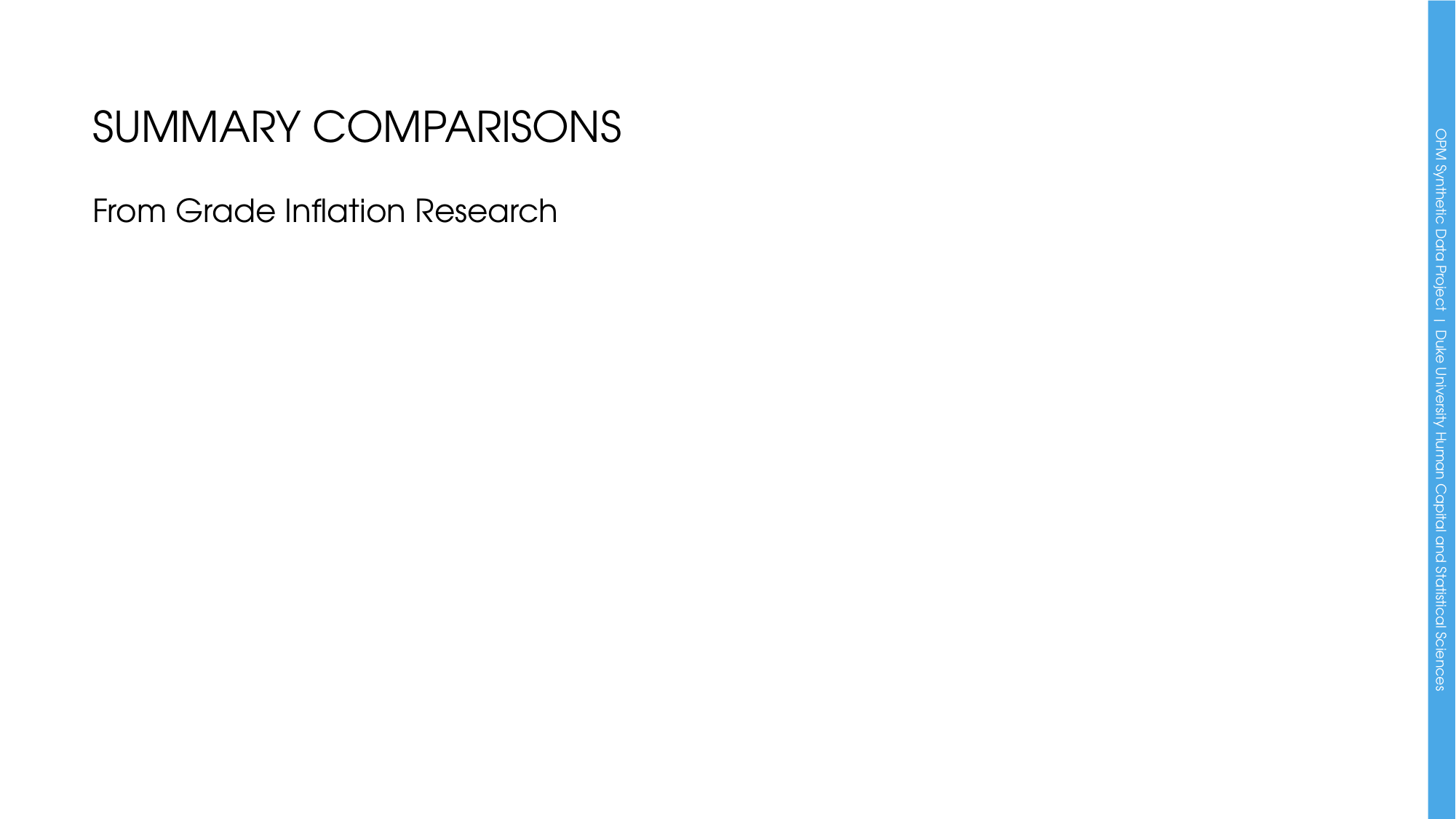

# Summary comparisons
From Grade Inflation Research
OPM Synthetic Data Project  |  Duke University Human Capital and Statistical Sciences